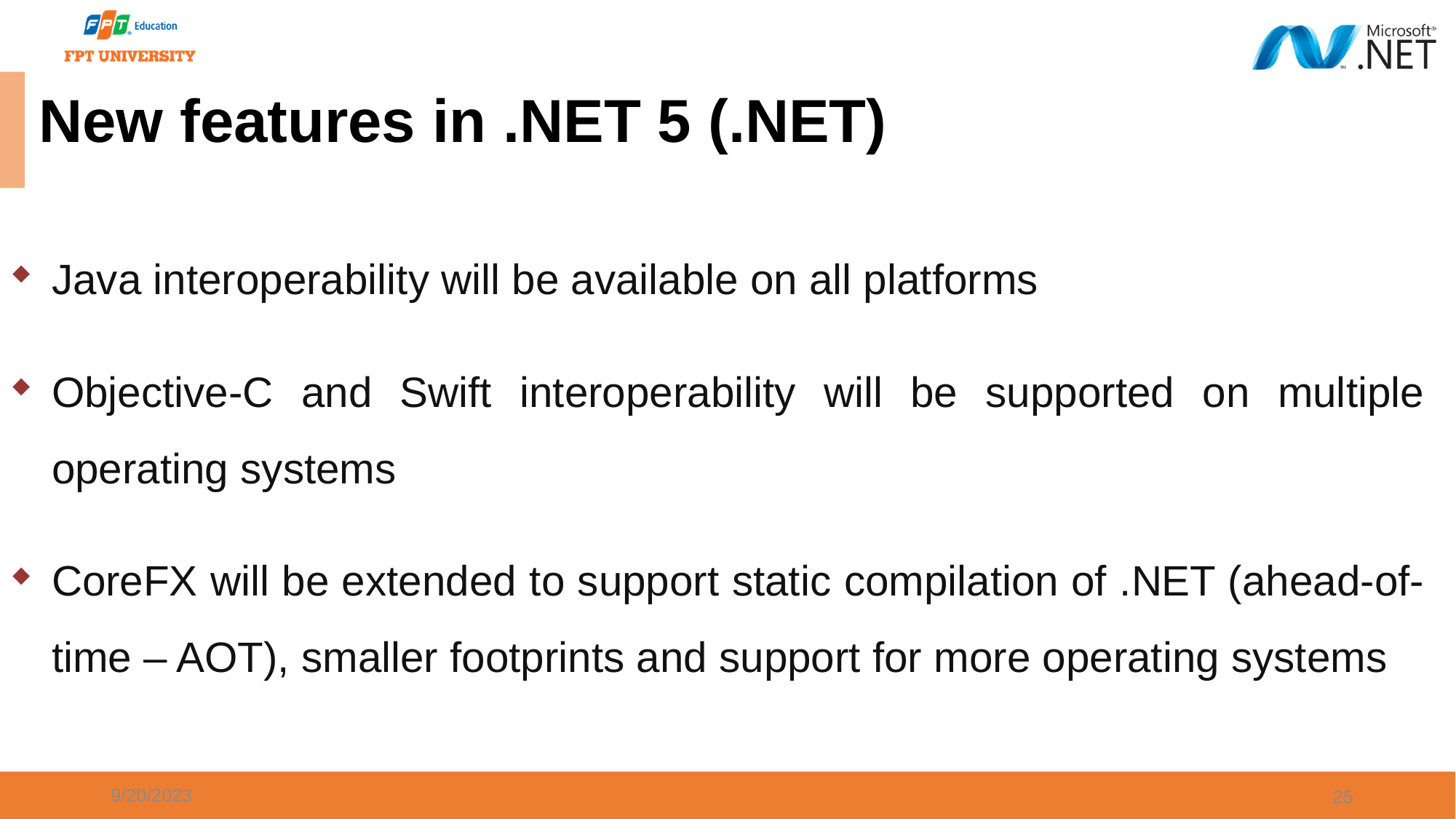

New features in .NET 5 (.NET)
Java interoperability will be available on all platforms
Objective-C and Swift interoperability will be supported on multiple operating systems
CoreFX will be extended to support static compilation of .NET (ahead-of-time – AOT), smaller footprints and support for more operating systems
9/20/2023
25